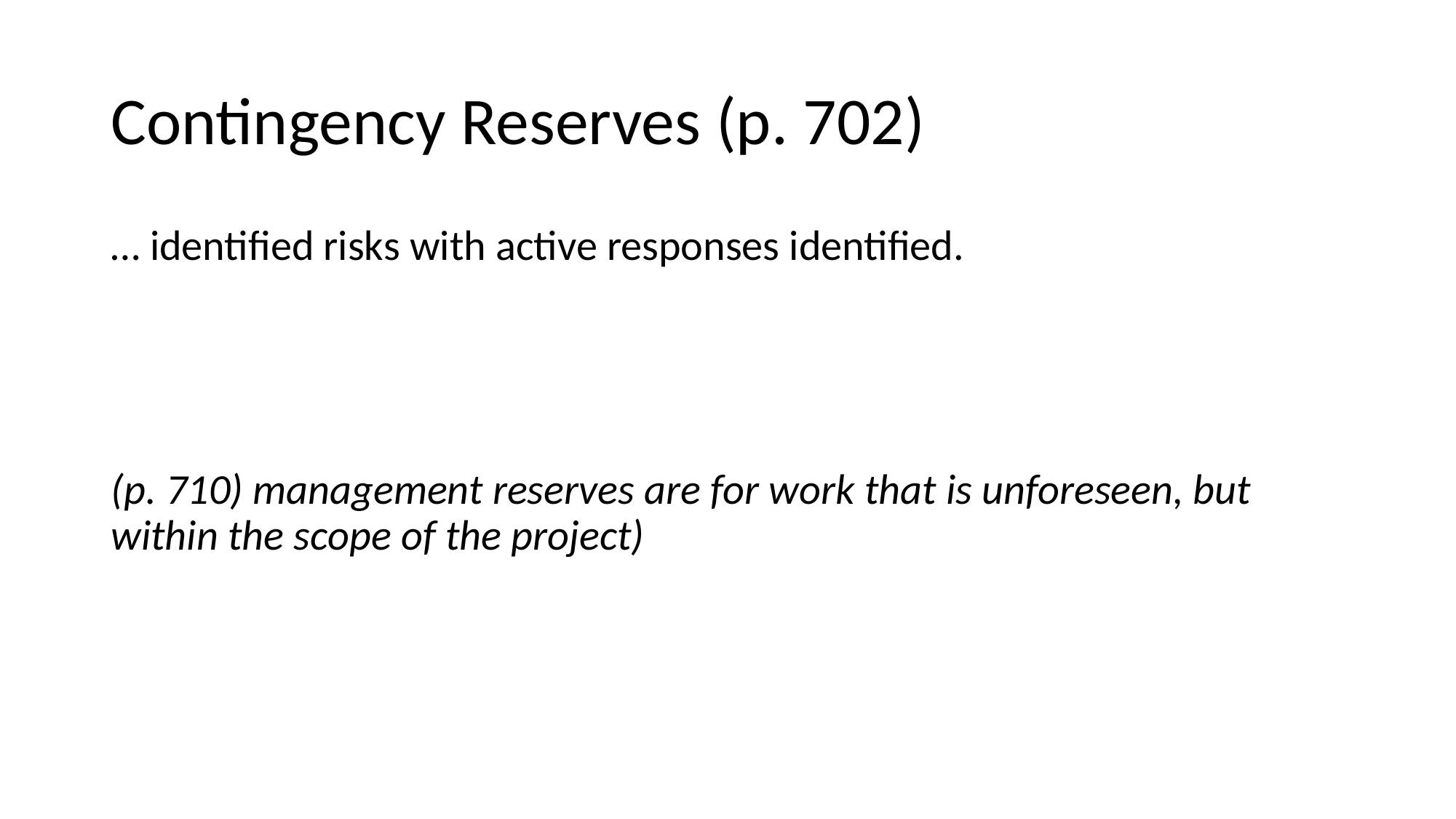

# Contingency Reserves (p. 702)
… identified risks with active responses identified.

(p. 710) management reserves are for work that is unforeseen, but within the scope of the project)